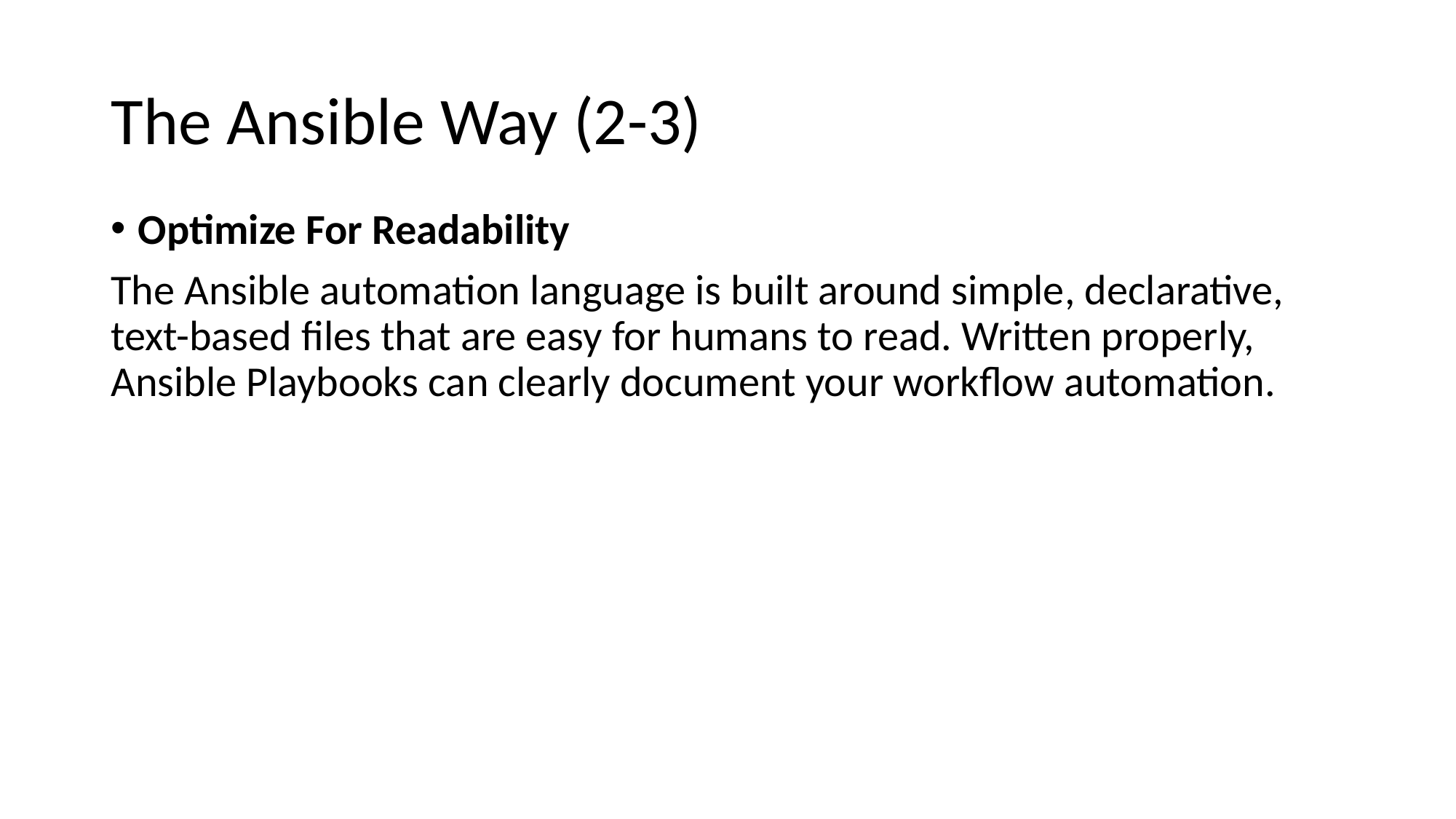

# The Ansible Way (2-3)
Optimize For Readability
The Ansible automation language is built around simple, declarative, text-based files that are easy for humans to read. Written properly, Ansible Playbooks can clearly document your workflow automation.